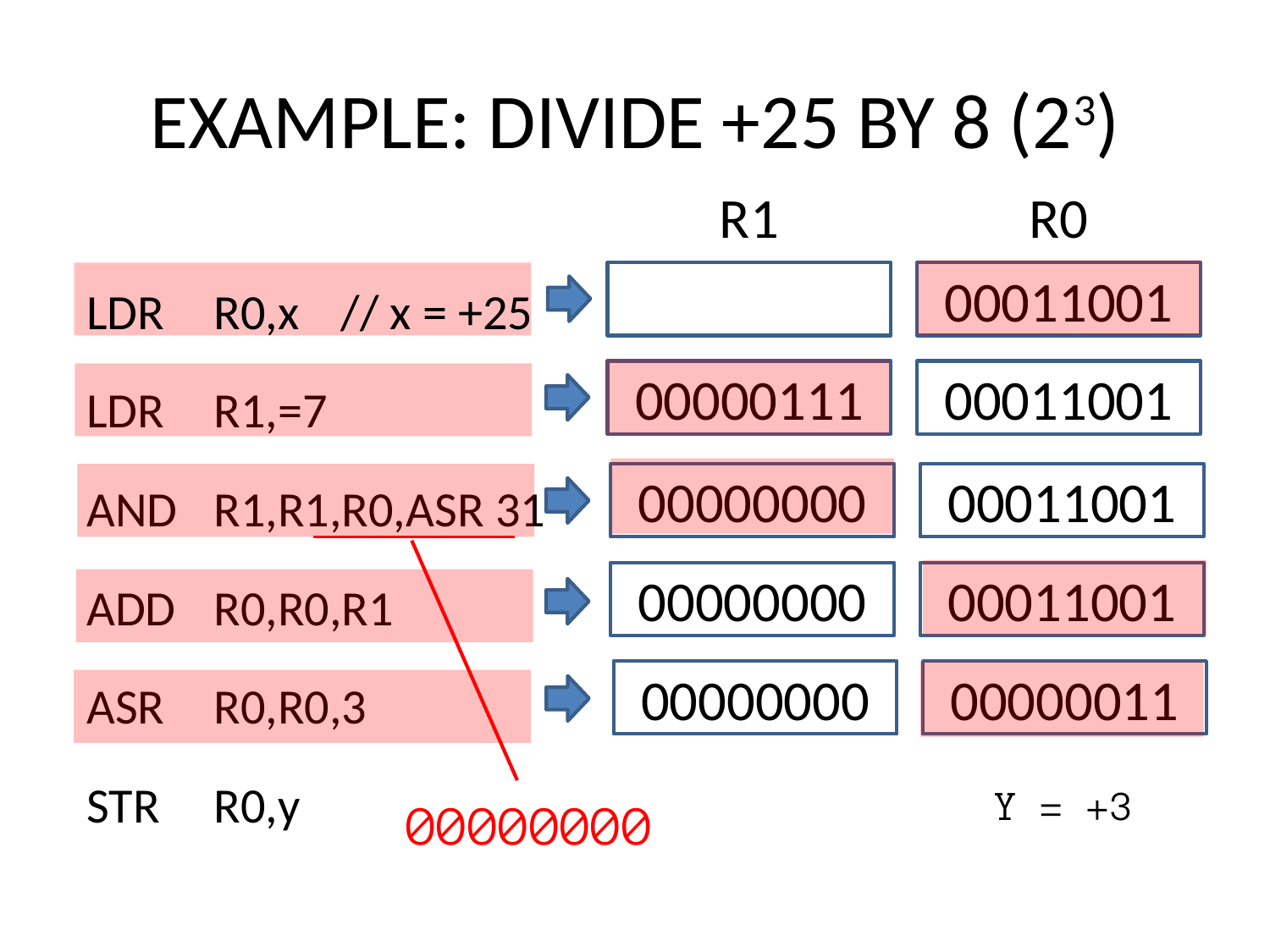

# EXAMPLE: DIVIDE +25 BY 8 (23)
R1
R0
LDR	R0,x	// x = +25
LDR	R1,=7
AND	R1,R1,R0,ASR 31
ADD	R0,R0,R1
ASR	R0,R0,3
STR	R0,y

00011001

00000111
00011001

00000000
00011001

00000000
00011001

00000000
00000011

Y = +3
00000000